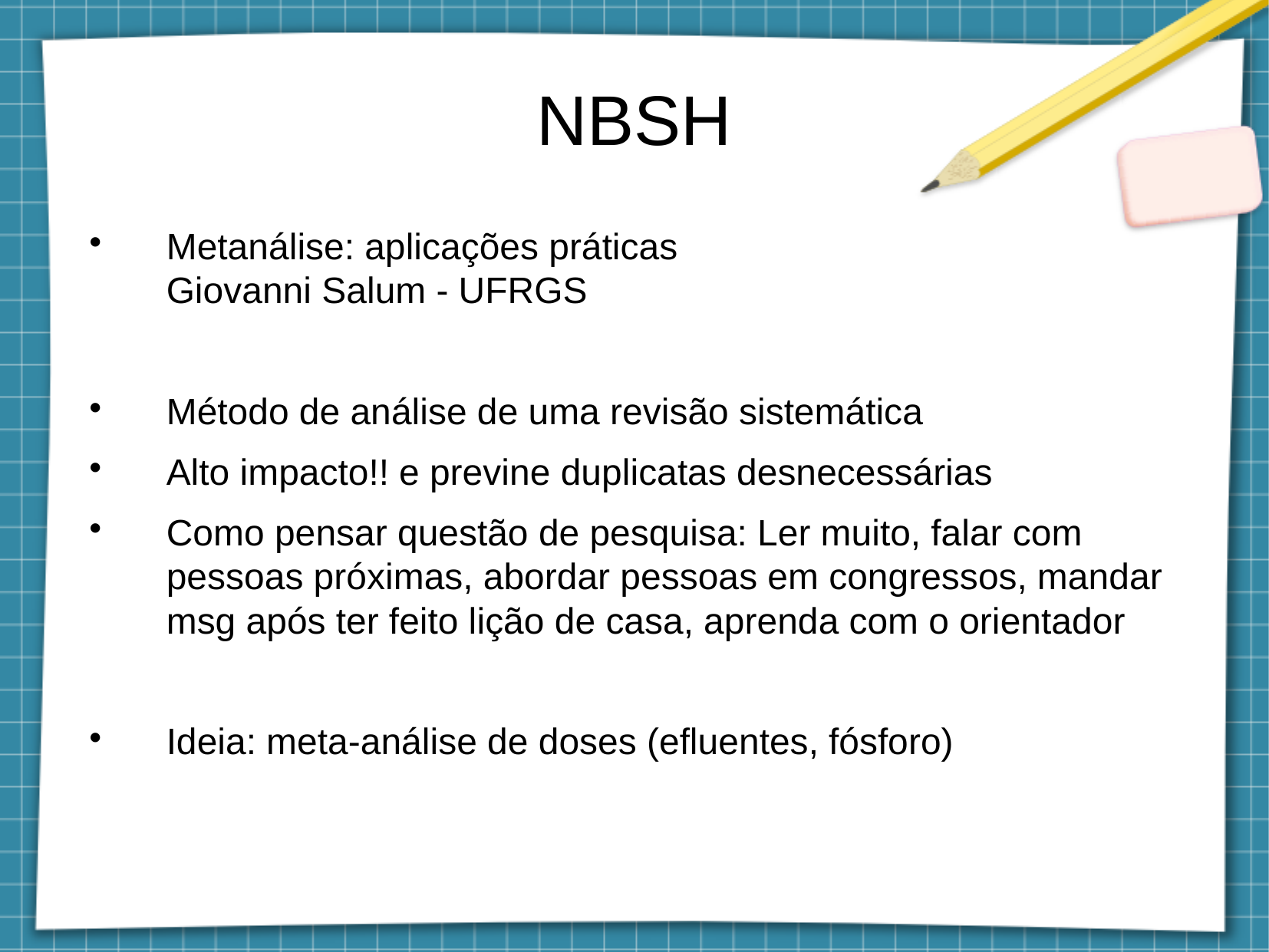

NBSH
Metanálise: aplicações práticas
Giovanni Salum - UFRGS

Método de análise de uma revisão sistemática
Alto impacto!! e previne duplicatas desnecessárias
Como pensar questão de pesquisa: Ler muito, falar com pessoas próximas, abordar pessoas em congressos, mandar msg após ter feito lição de casa, aprenda com o orientador

Ideia: meta-análise de doses (efluentes, fósforo)